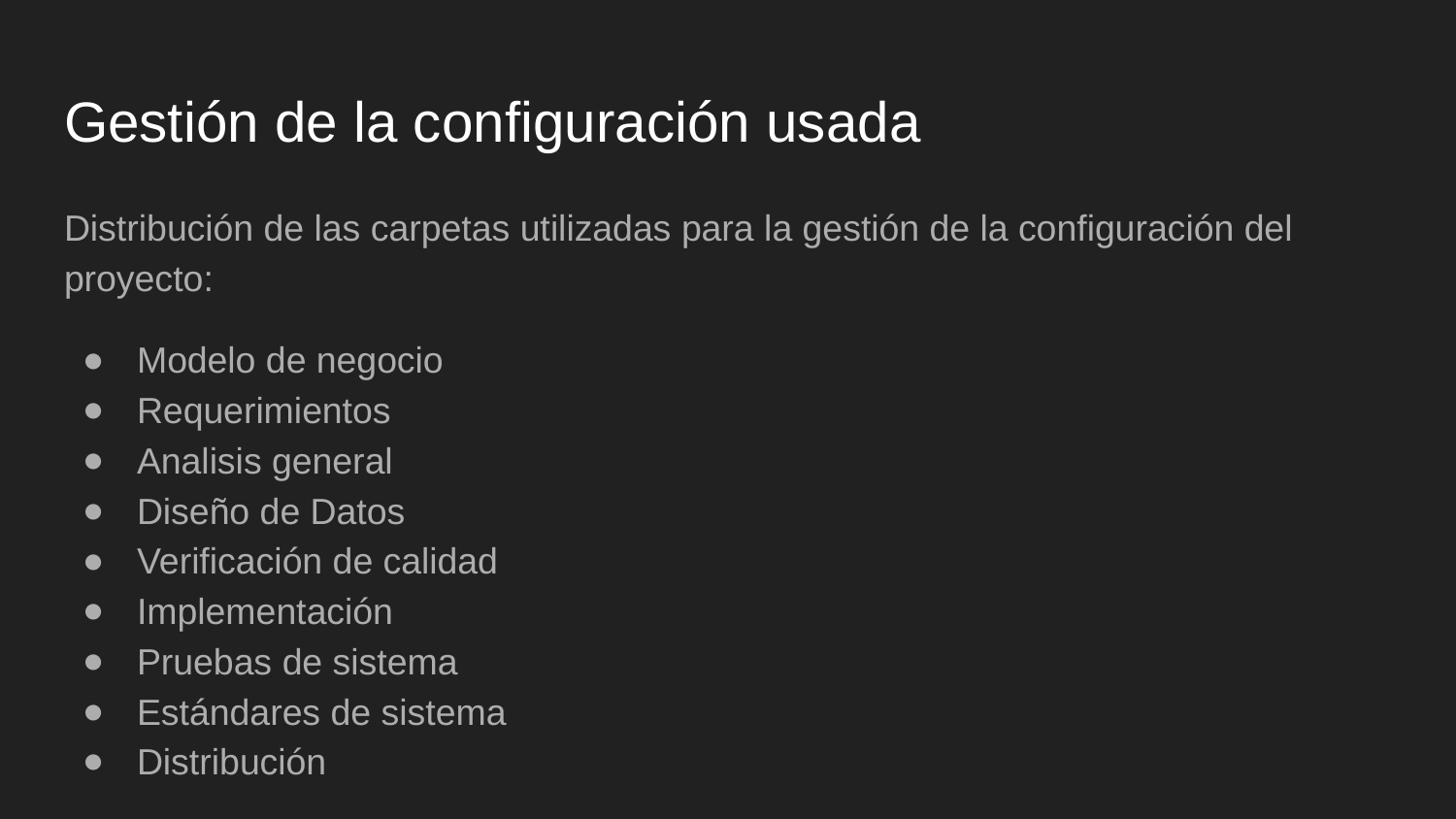

# Gestión de la configuración usada
Distribución de las carpetas utilizadas para la gestión de la configuración del proyecto:
Modelo de negocio
Requerimientos
Analisis general
Diseño de Datos
Verificación de calidad
Implementación
Pruebas de sistema
Estándares de sistema
Distribución